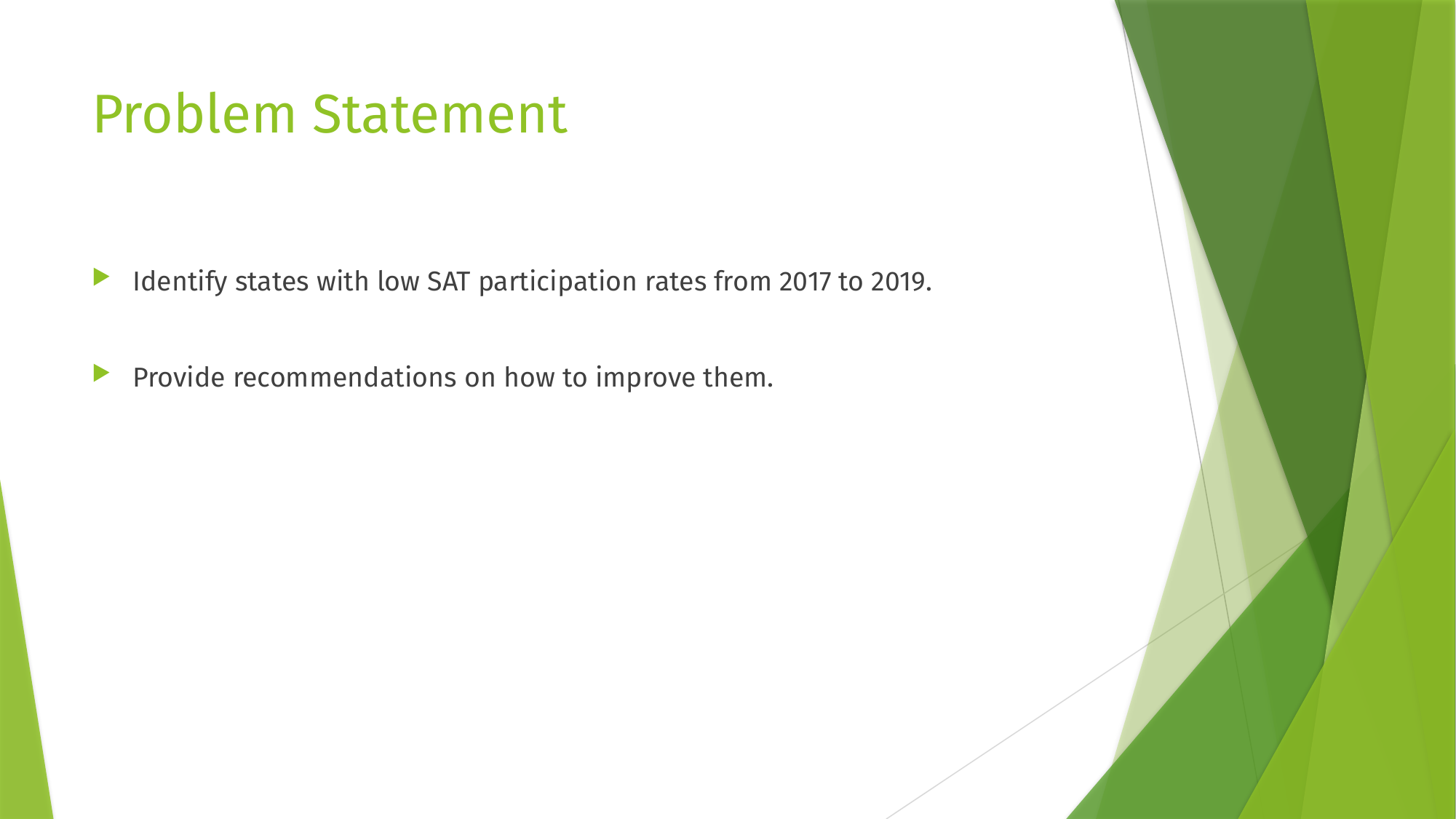

# Problem Statement
Identify states with low SAT participation rates from 2017 to 2019.

Provide recommendations on how to improve them.